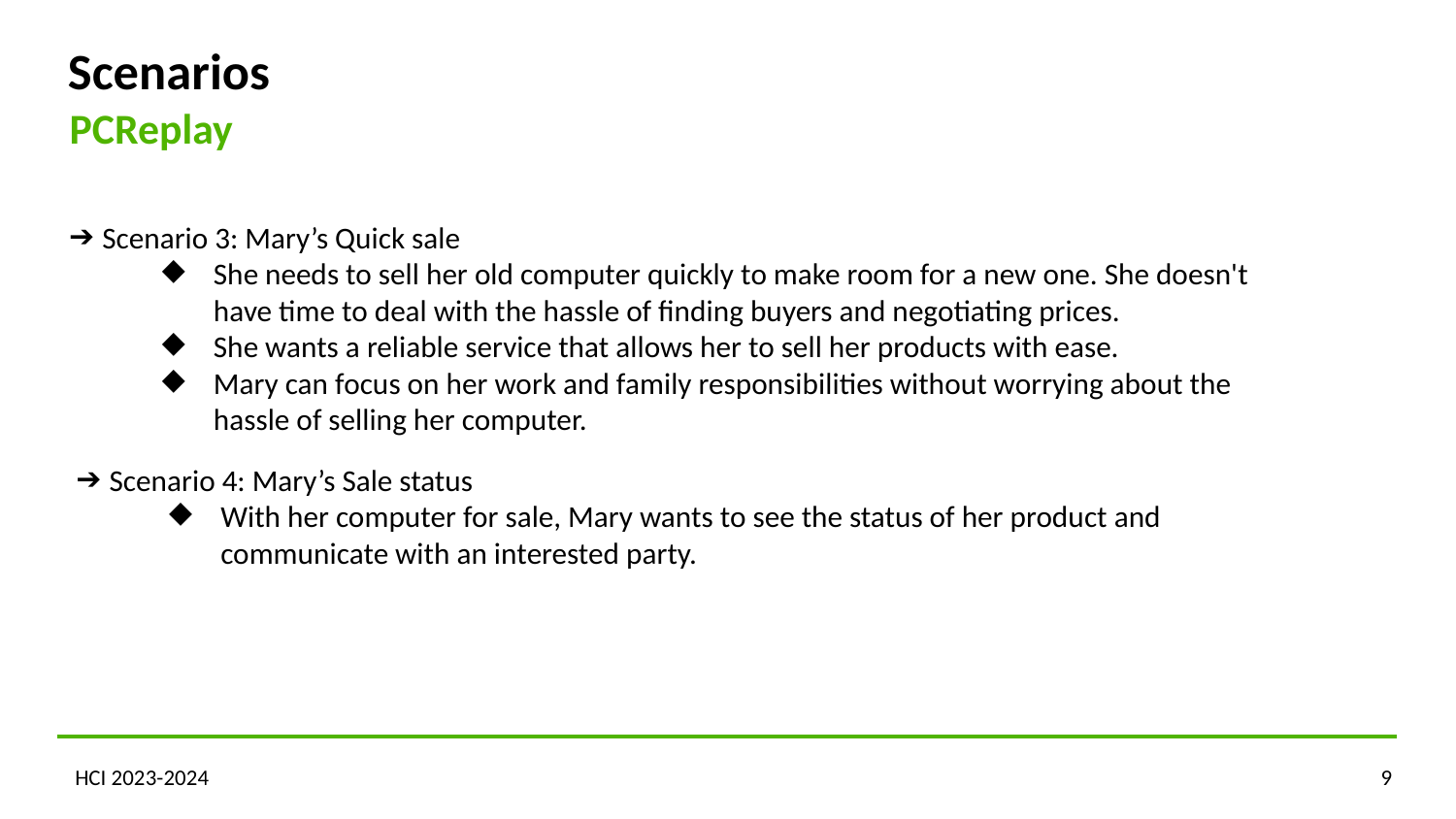

Scenarios
PCReplay

Scenario 3: Mary’s Quick sale
She needs to sell her old computer quickly to make room for a new one. She doesn't have time to deal with the hassle of finding buyers and negotiating prices.
She wants a reliable service that allows her to sell her products with ease.
Mary can focus on her work and family responsibilities without worrying about the hassle of selling her computer.

Scenario 4: Mary’s Sale status
With her computer for sale, Mary wants to see the status of her product and communicate with an interested party.

HCI 2023-2024
9